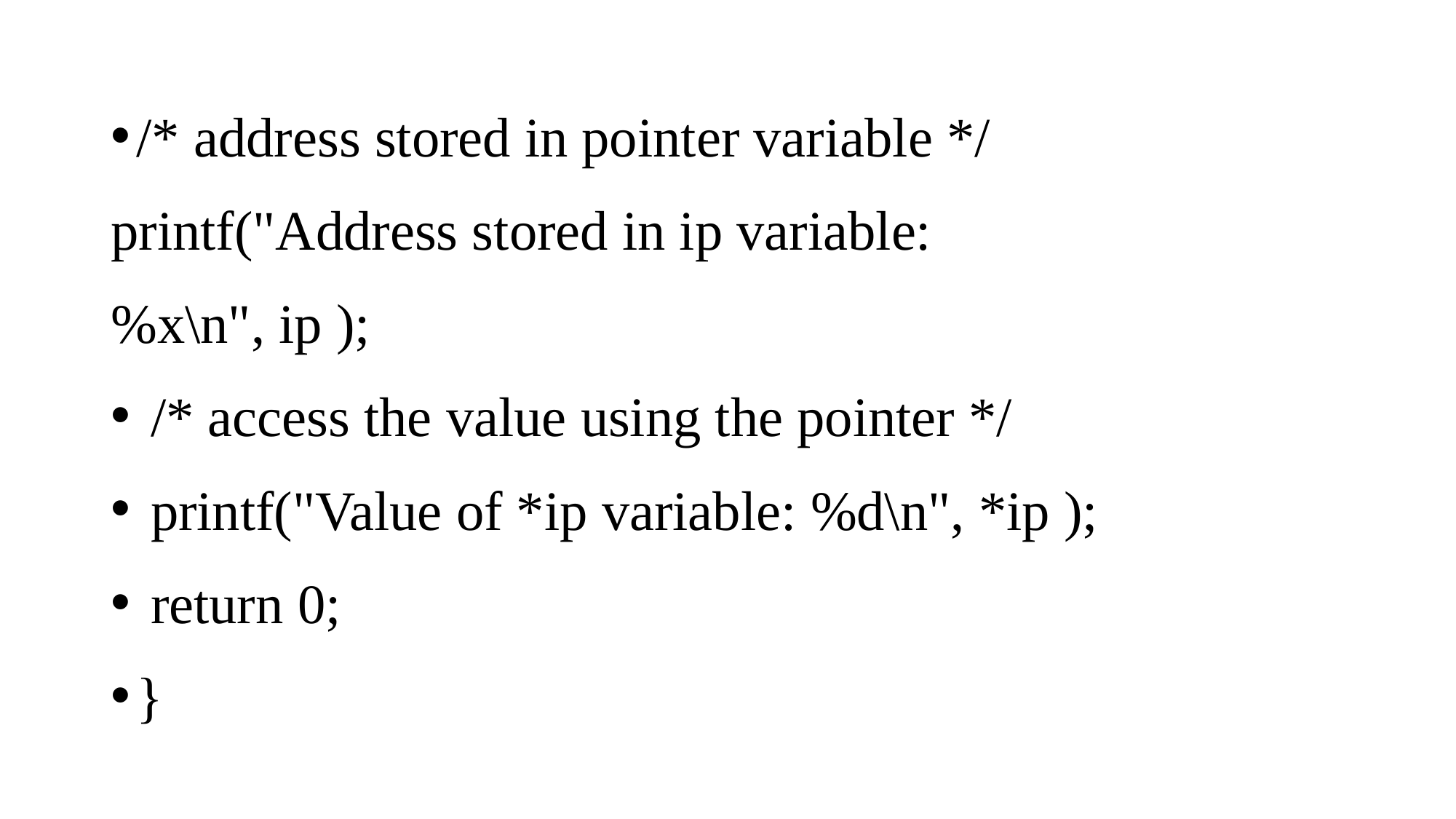

/* address stored in pointer variable */
printf("Address stored in ip variable:
%x\n", ip );
 /* access the value using the pointer */
 printf("Value of *ip variable: %d\n", *ip );
 return 0;
}